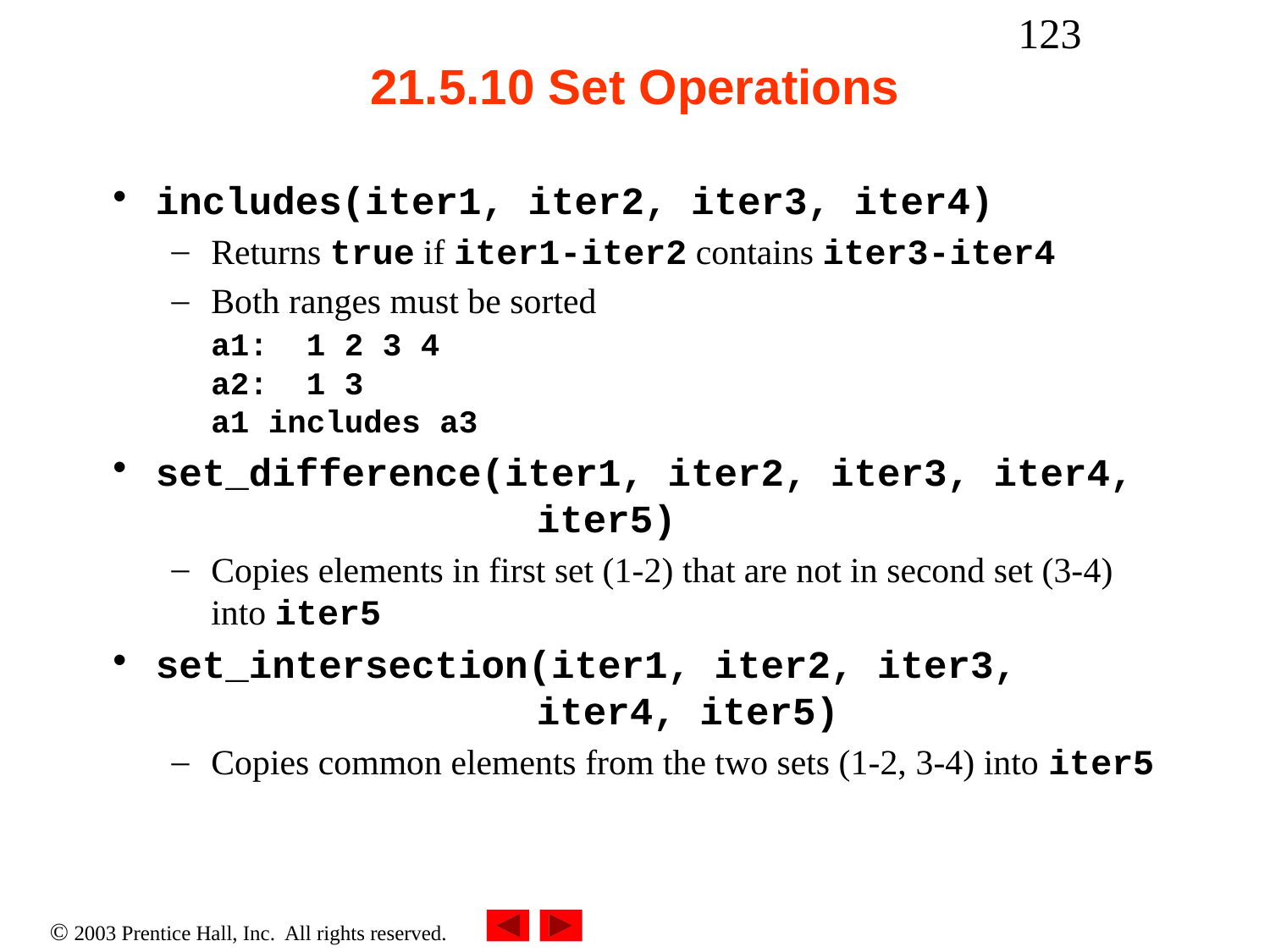

123
# 21.5.10 Set Operations
includes(iter1, iter2, iter3, iter4)
Returns true if iter1-iter2 contains iter3-iter4
Both ranges must be sorted
	a1:  1 2 3 4
	a2:  1 3
	a1 includes a3
set_difference(iter1, iter2, iter3, iter4, 			iter5)
Copies elements in first set (1-2) that are not in second set (3-4) into iter5
set_intersection(iter1, iter2, iter3, 				iter4, iter5)
Copies common elements from the two sets (1-2, 3-4) into iter5